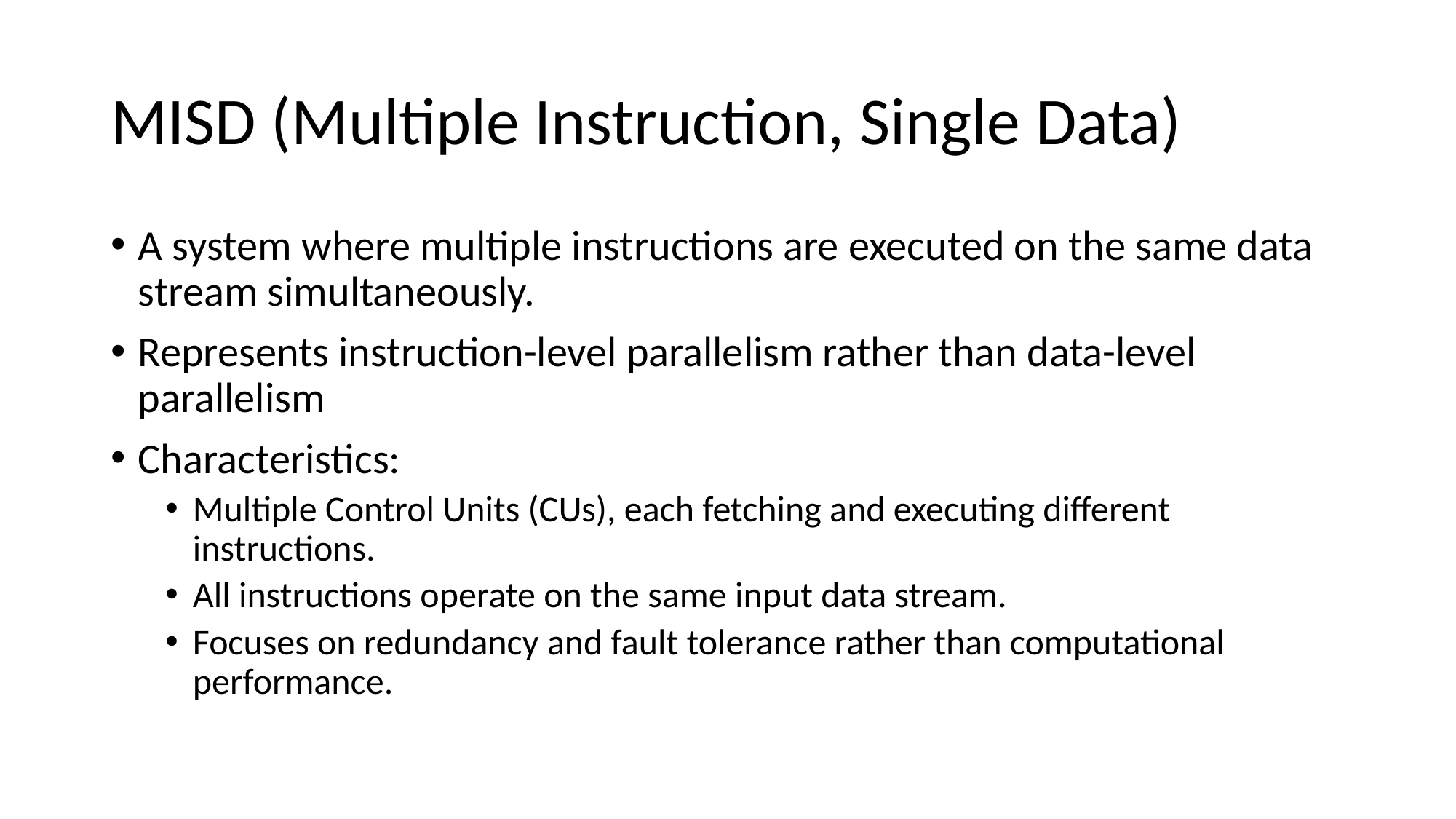

# MISD (Multiple Instruction, Single Data)
A system where multiple instructions are executed on the same data stream simultaneously.
Represents instruction-level parallelism rather than data-level parallelism
Characteristics:
Multiple Control Units (CUs), each fetching and executing different instructions.
All instructions operate on the same input data stream.
Focuses on redundancy and fault tolerance rather than computational performance.